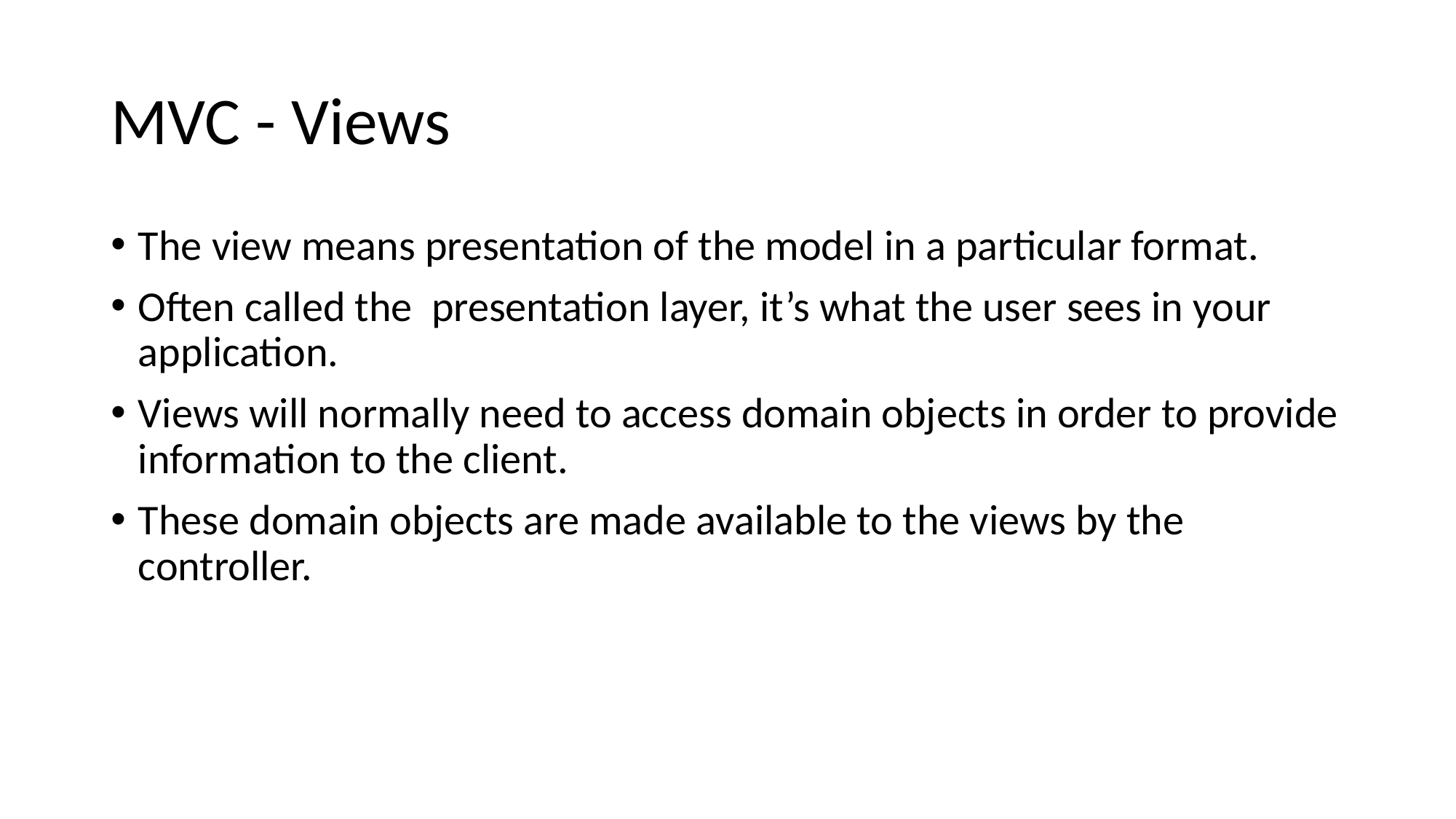

# MVC - Views
The view means presentation of the model in a particular format.
Often called the  presentation layer, it’s what the user sees in your application.
Views will normally need to access domain objects in order to provide information to the client.
These domain objects are made available to the views by the controller.